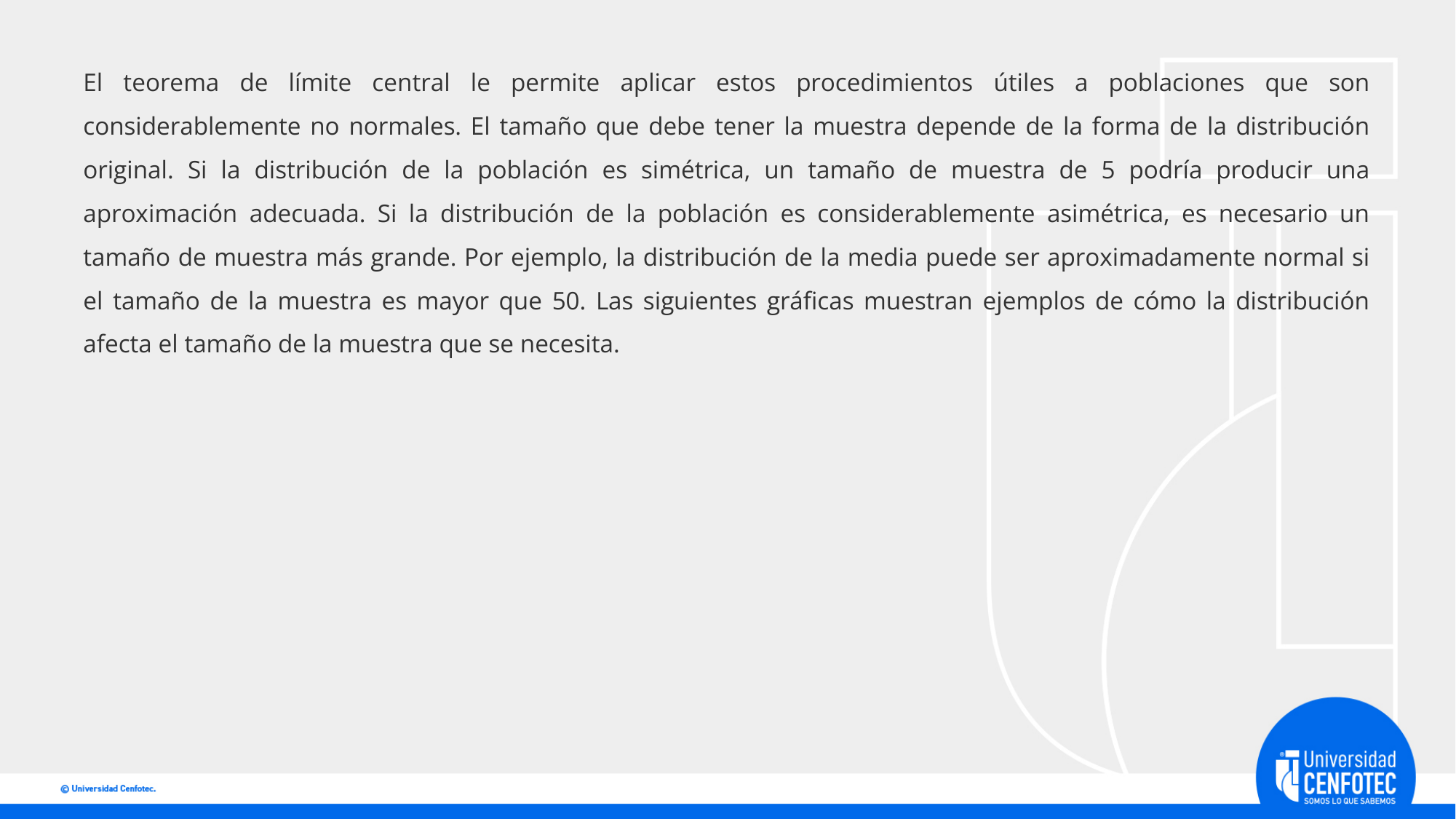

El teorema de límite central le permite aplicar estos procedimientos útiles a poblaciones que son considerablemente no normales. El tamaño que debe tener la muestra depende de la forma de la distribución original. Si la distribución de la población es simétrica, un tamaño de muestra de 5 podría producir una aproximación adecuada. Si la distribución de la población es considerablemente asimétrica, es necesario un tamaño de muestra más grande. Por ejemplo, la distribución de la media puede ser aproximadamente normal si el tamaño de la muestra es mayor que 50. Las siguientes gráficas muestran ejemplos de cómo la distribución afecta el tamaño de la muestra que se necesita.